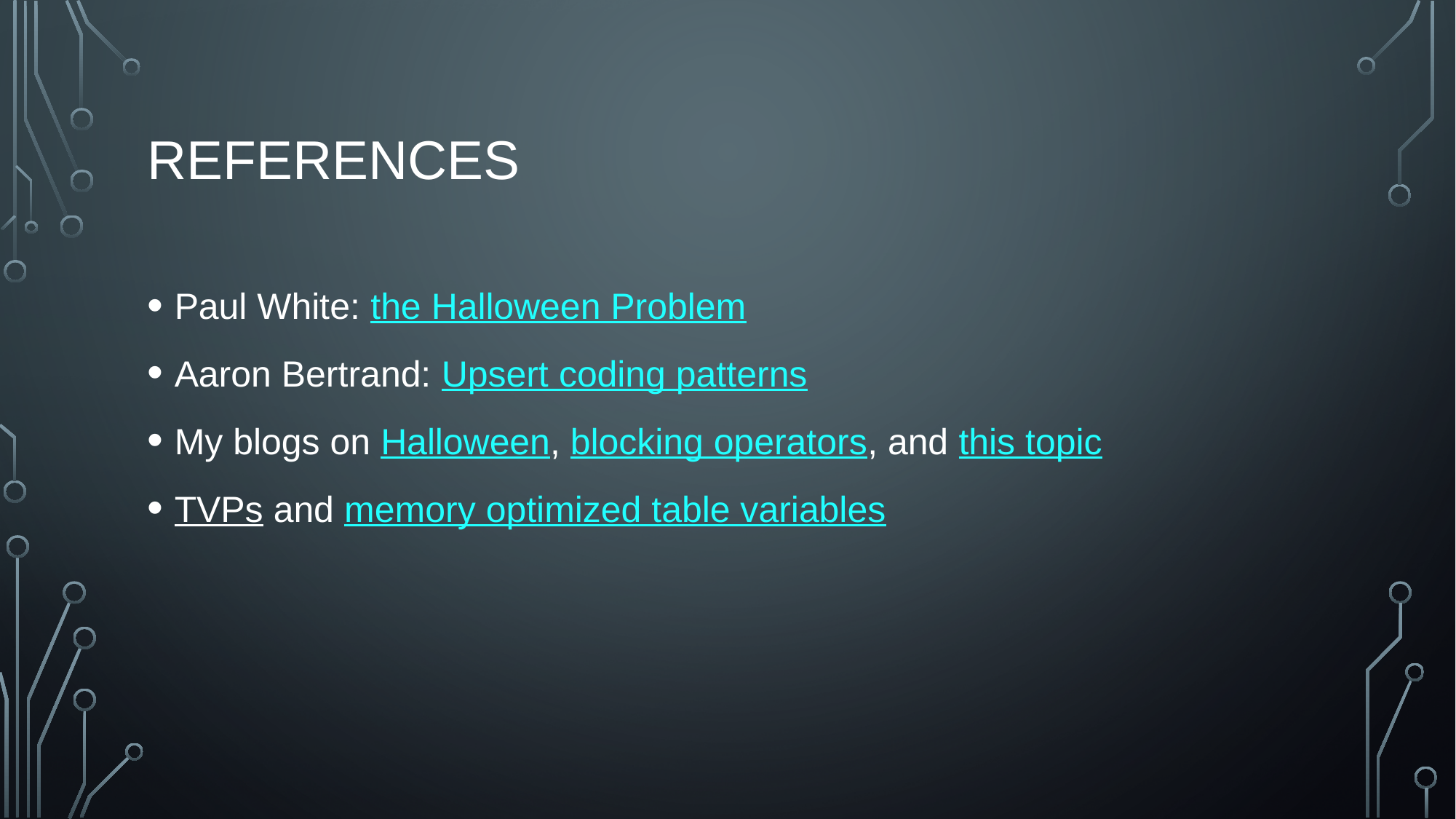

# References
Paul White: the Halloween Problem
Aaron Bertrand: Upsert coding patterns
My blogs on Halloween, blocking operators, and this topic
TVPs and memory optimized table variables